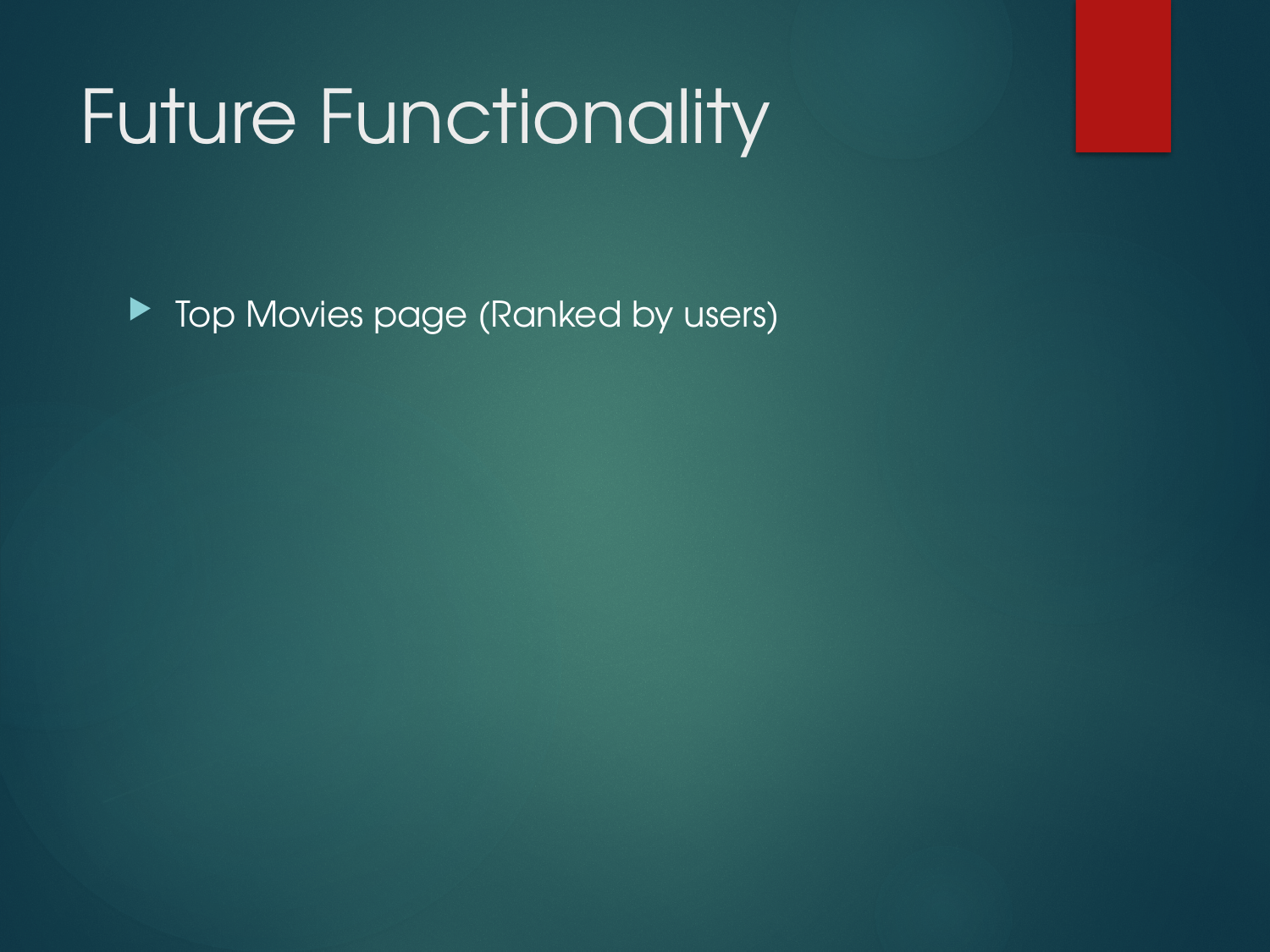

# Future Functionality
Top Movies page (Ranked by users)